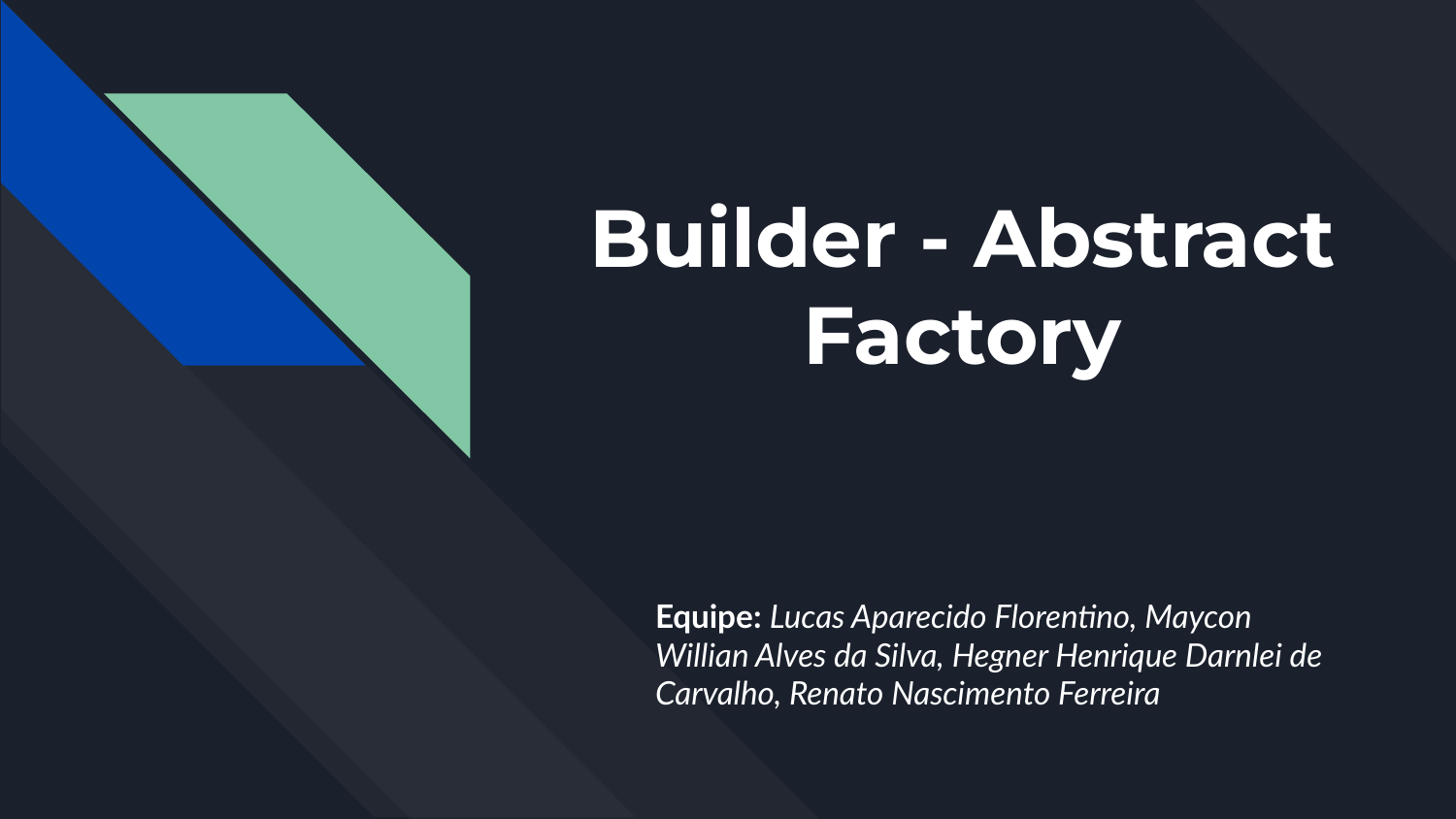

# Builder - Abstract Factory
Equipe: Lucas Aparecido Florentino, Maycon Willian Alves da Silva, Hegner Henrique Darnlei de Carvalho, Renato Nascimento Ferreira